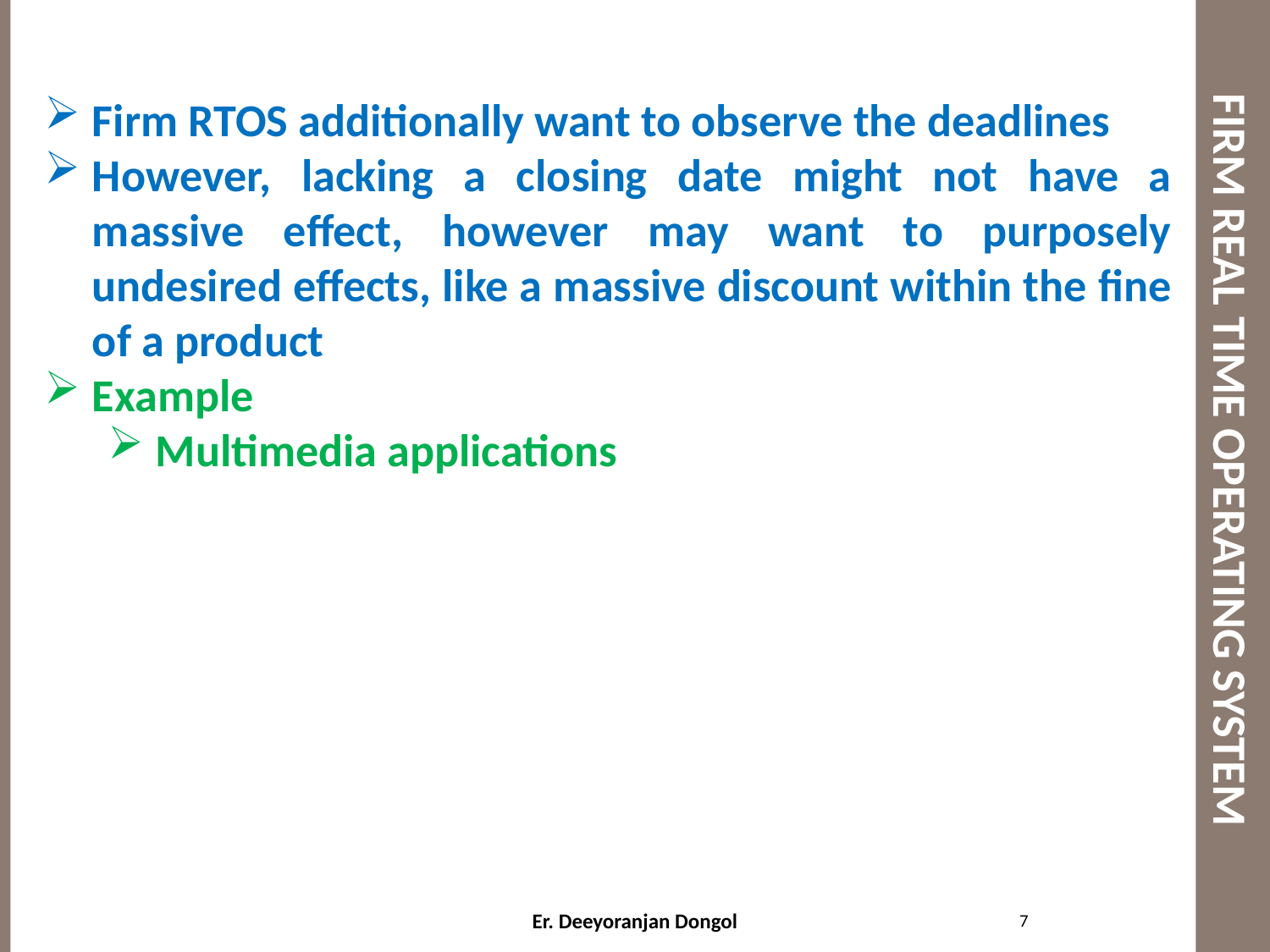

# FIRM REAL TIME OPERATING SYSTEM
Firm RTOS additionally want to observe the deadlines
However, lacking a closing date might not have a massive effect, however may want to purposely undesired effects, like a massive discount within the fine of a product
Example
Multimedia applications
7
Er. Deeyoranjan Dongol